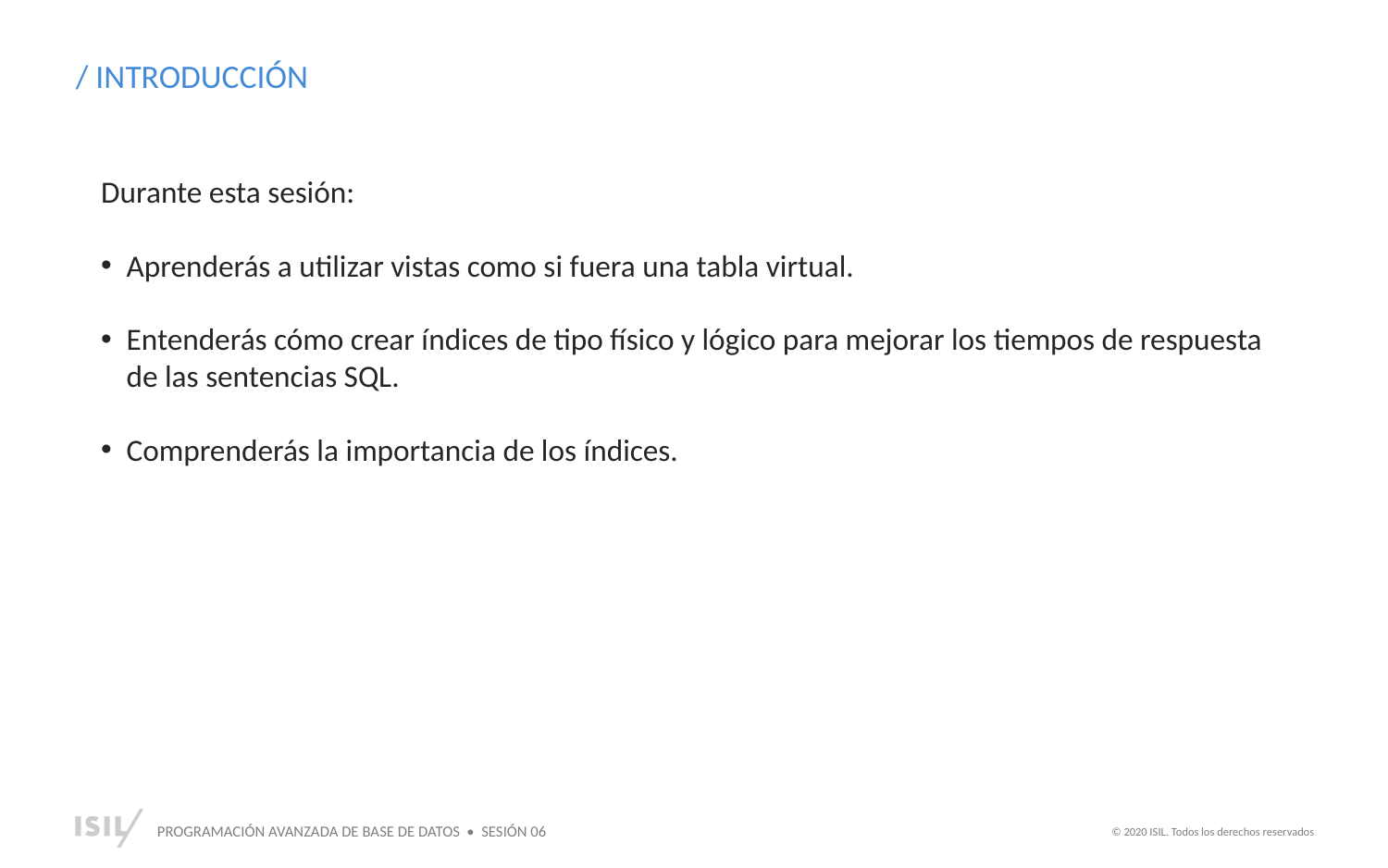

/ INTRODUCCIÓN
Durante esta sesión:

Aprenderás a utilizar vistas como si fuera una tabla virtual.

Entenderás cómo crear índices de tipo físico y lógico para mejorar los tiempos de respuesta de las sentencias SQL.

Comprenderás la importancia de los índices.